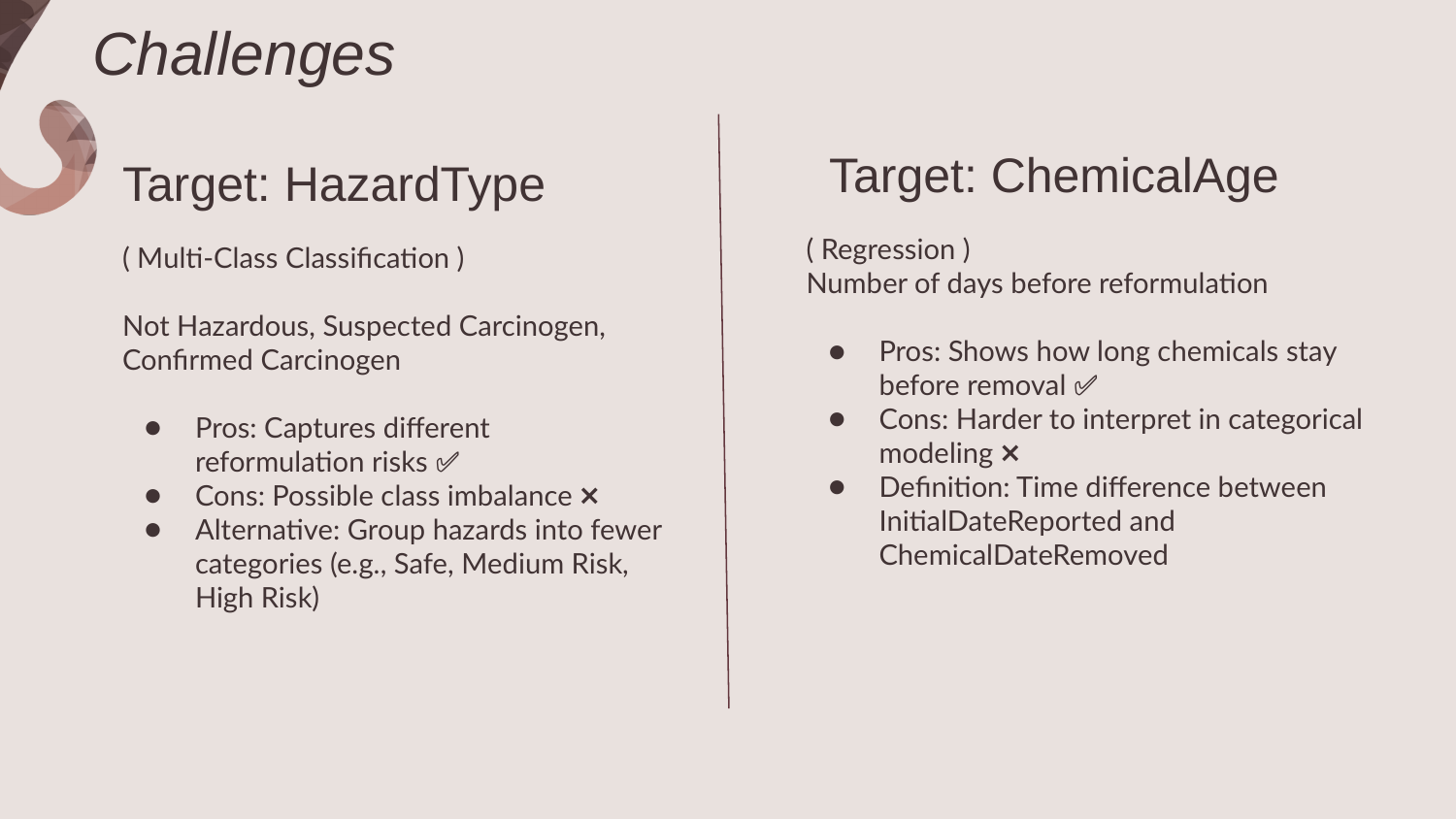

Challenges
Target: ChemicalAge
Target: HazardType
( Regression )
Number of days before reformulation

Pros: Shows how long chemicals stay before removal ✅
Cons: Harder to interpret in categorical modeling ❌
Definition: Time difference between InitialDateReported and ChemicalDateRemoved
( Multi-Class Classification )

Not Hazardous, Suspected Carcinogen, Confirmed Carcinogen

Pros: Captures different reformulation risks ✅
Cons: Possible class imbalance ❌
Alternative: Group hazards into fewer categories (e.g., Safe, Medium Risk, High Risk)